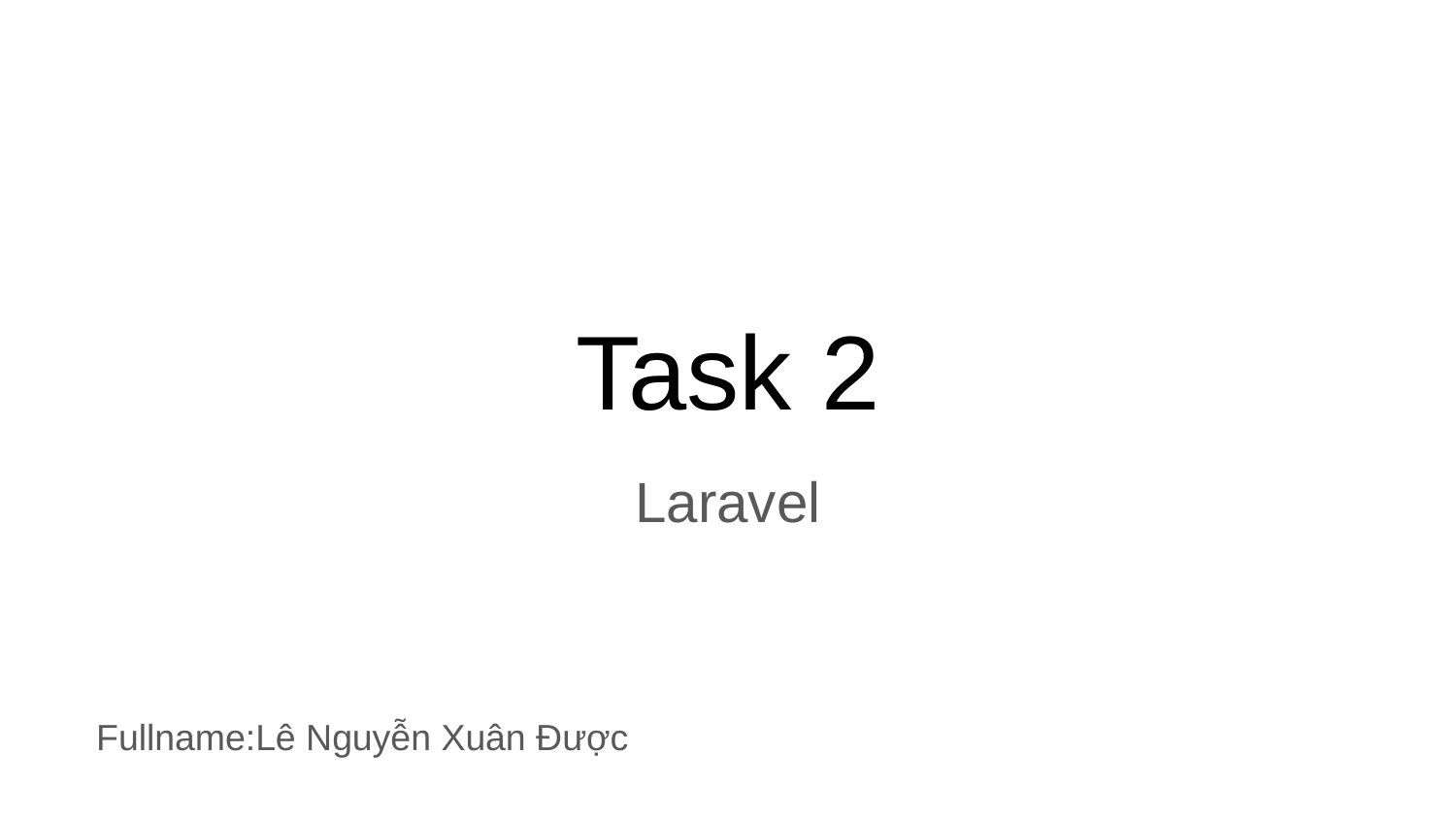

# Task 2
Laravel
Fullname:Lê Nguyễn Xuân Được